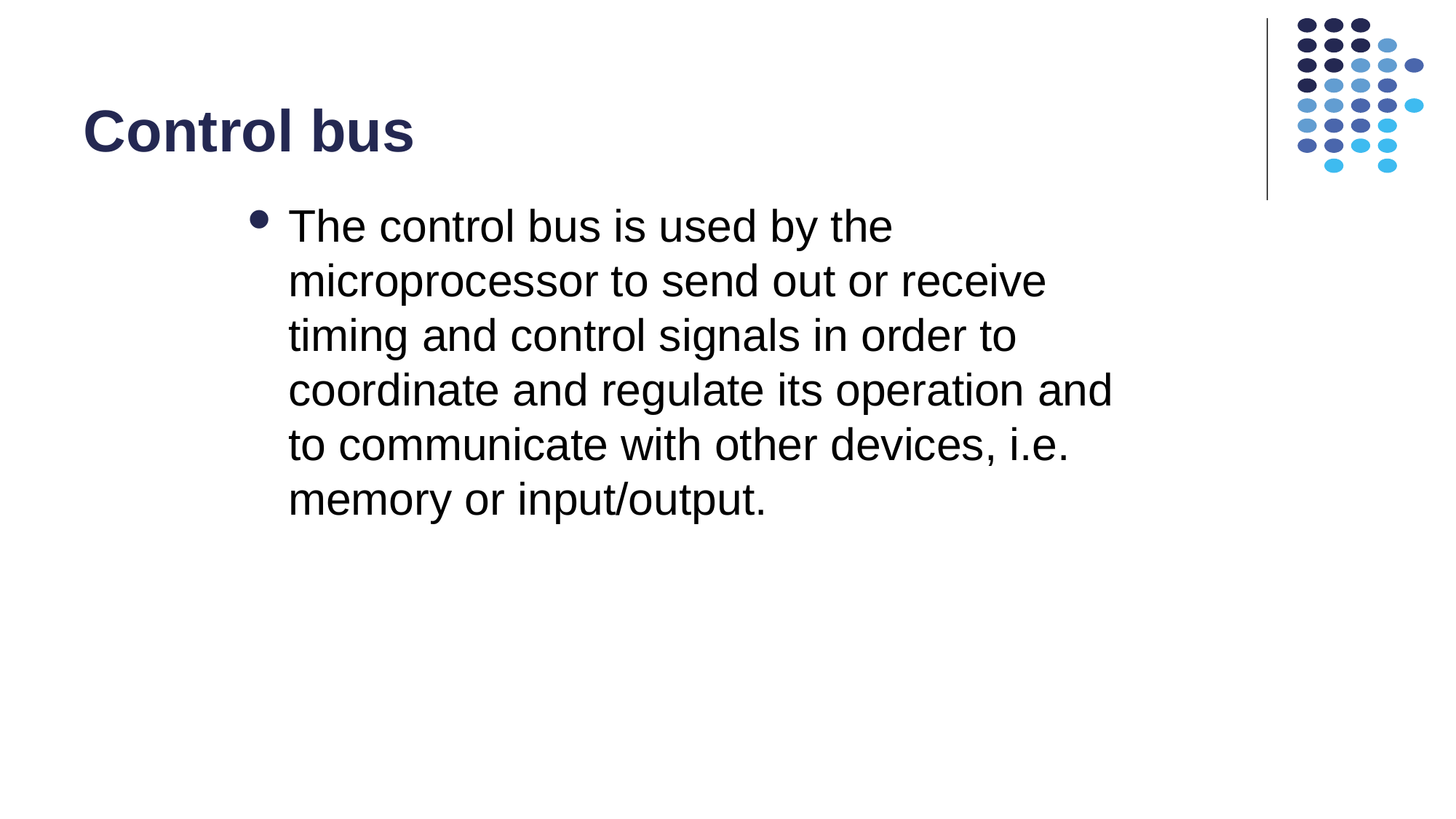

# Control bus
The control bus is used by the microprocessor to send out or receive timing and control signals in order to coordinate and regulate its operation and to communicate with other devices, i.e. memory or input/output.
50